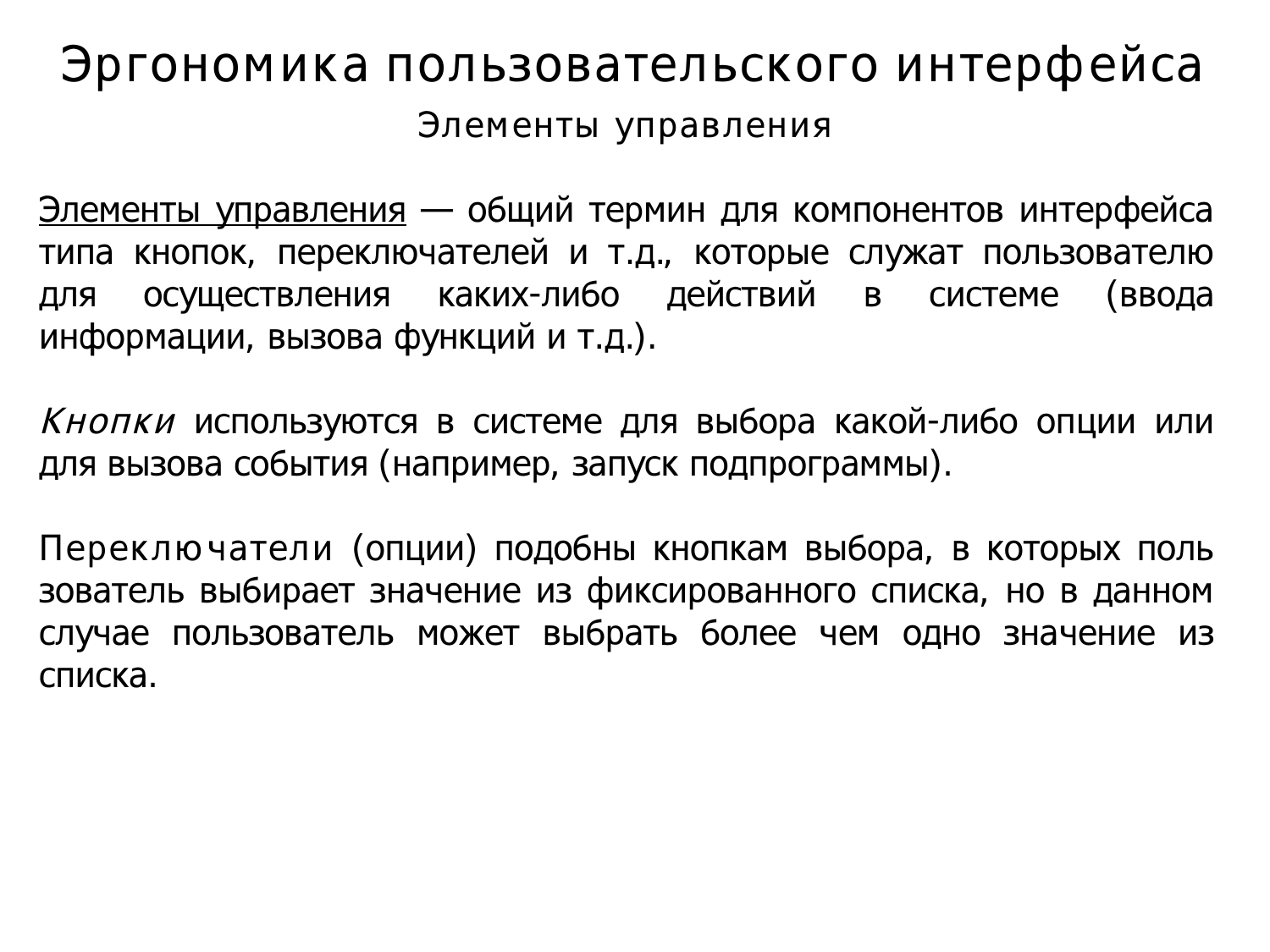

Эргономика пользовательского интерфейса
Элементы управления

Элементы управления — общий термин для компонентов интерфейса типа кнопок, переключателей и т.д., которые служат пользователю для осуществления каких-либо действий в систе­ме (ввода информации, вызова функций и т.д.).

Кнопки используются в системе для выбора какой-либо оп­ции или для вызова события (например, запуск подпрограммы).

Переключатели (опции) подобны кнопкам выбора, в которых поль­зователь выбирает значение из фиксированного списка, но в данном случае пользователь может выбрать более чем одно зна­чение из списка.